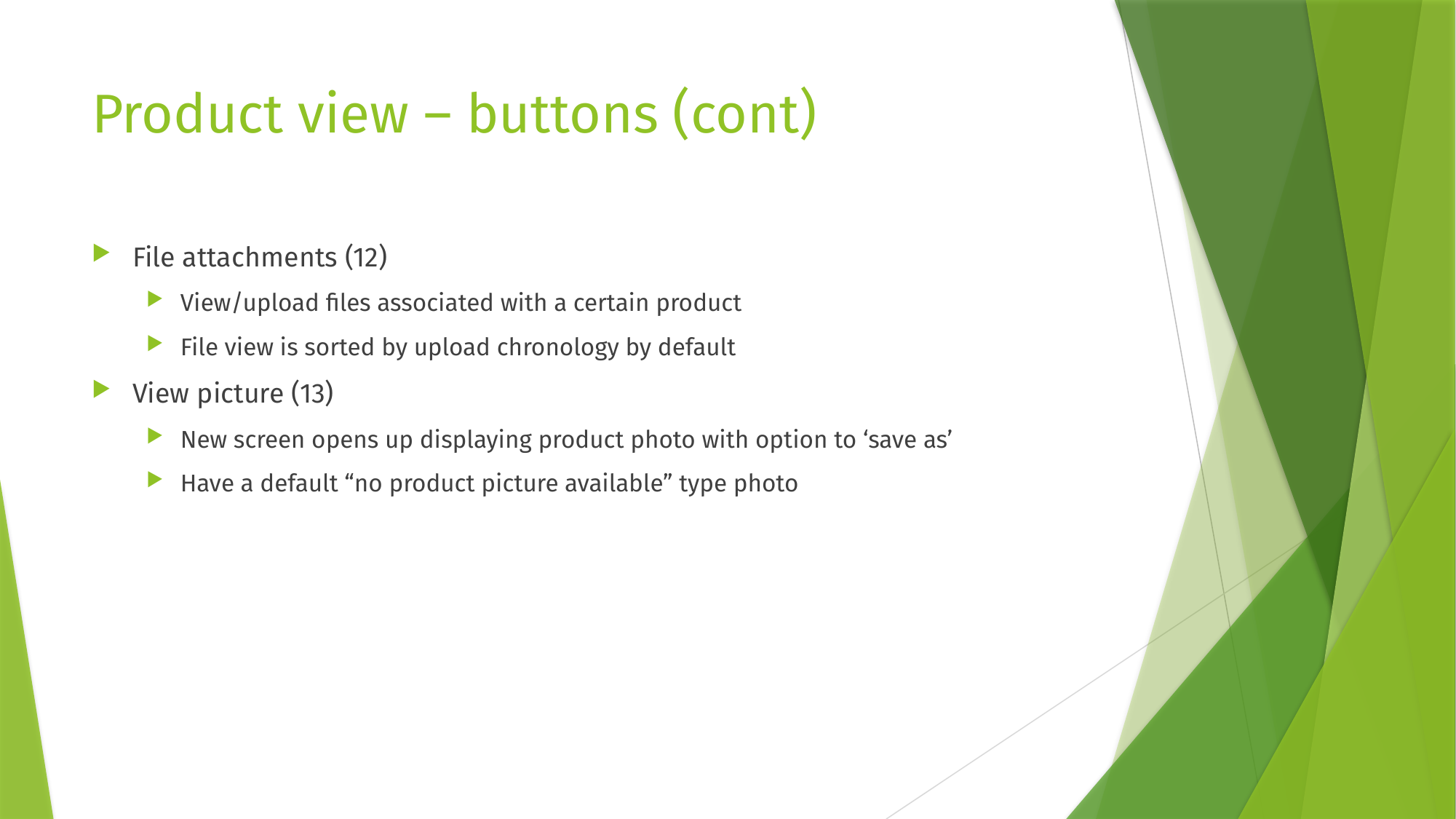

# Product view – buttons (cont)
File attachments (12)
View/upload files associated with a certain product
File view is sorted by upload chronology by default
View picture (13)
New screen opens up displaying product photo with option to ‘save as’
Have a default “no product picture available” type photo